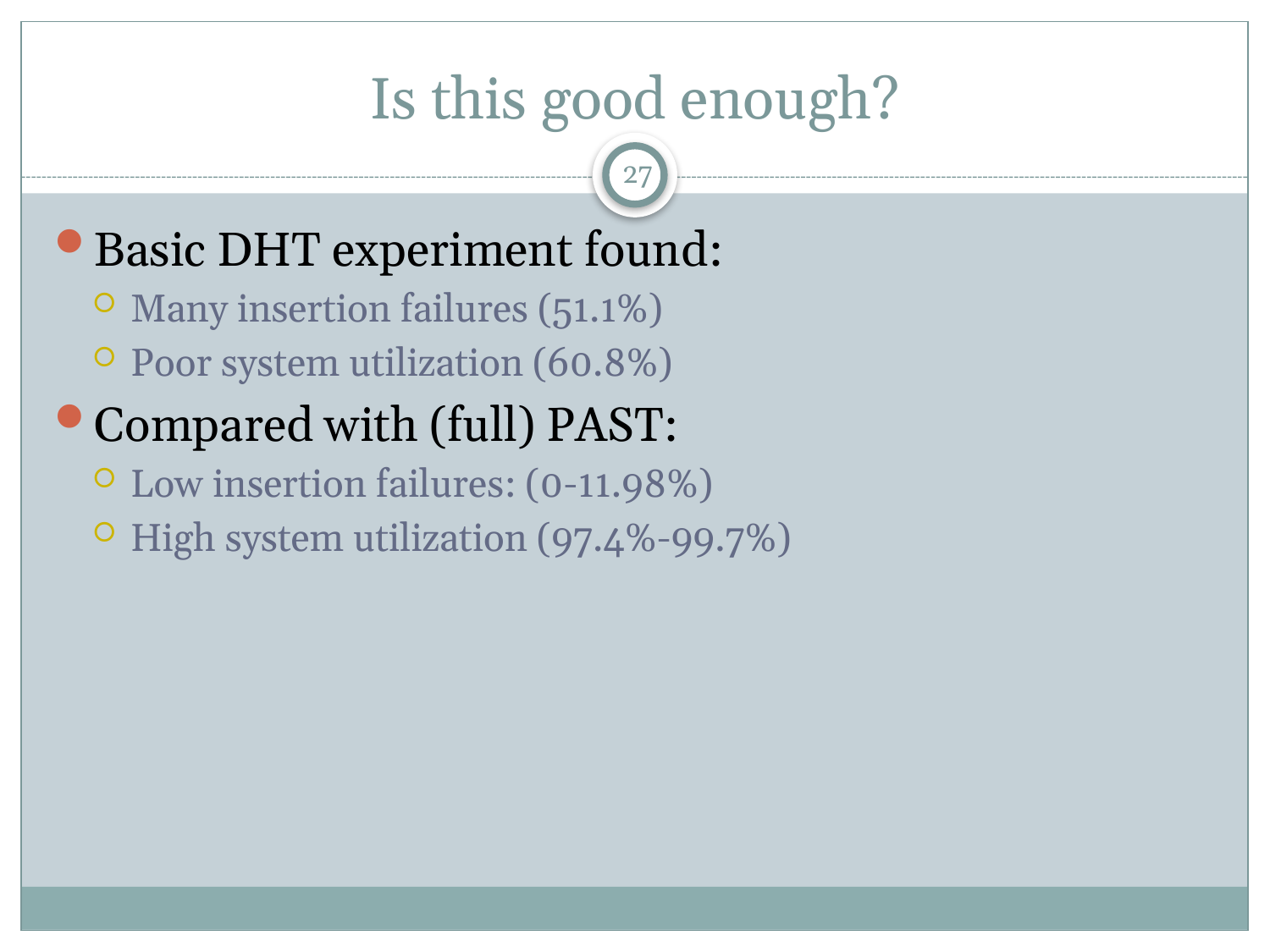

# Is this good enough?
27
Basic DHT experiment found:
Many insertion failures (51.1%)
Poor system utilization (60.8%)
Compared with (full) PAST:
Low insertion failures: (0-11.98%)
High system utilization (97.4%-99.7%)